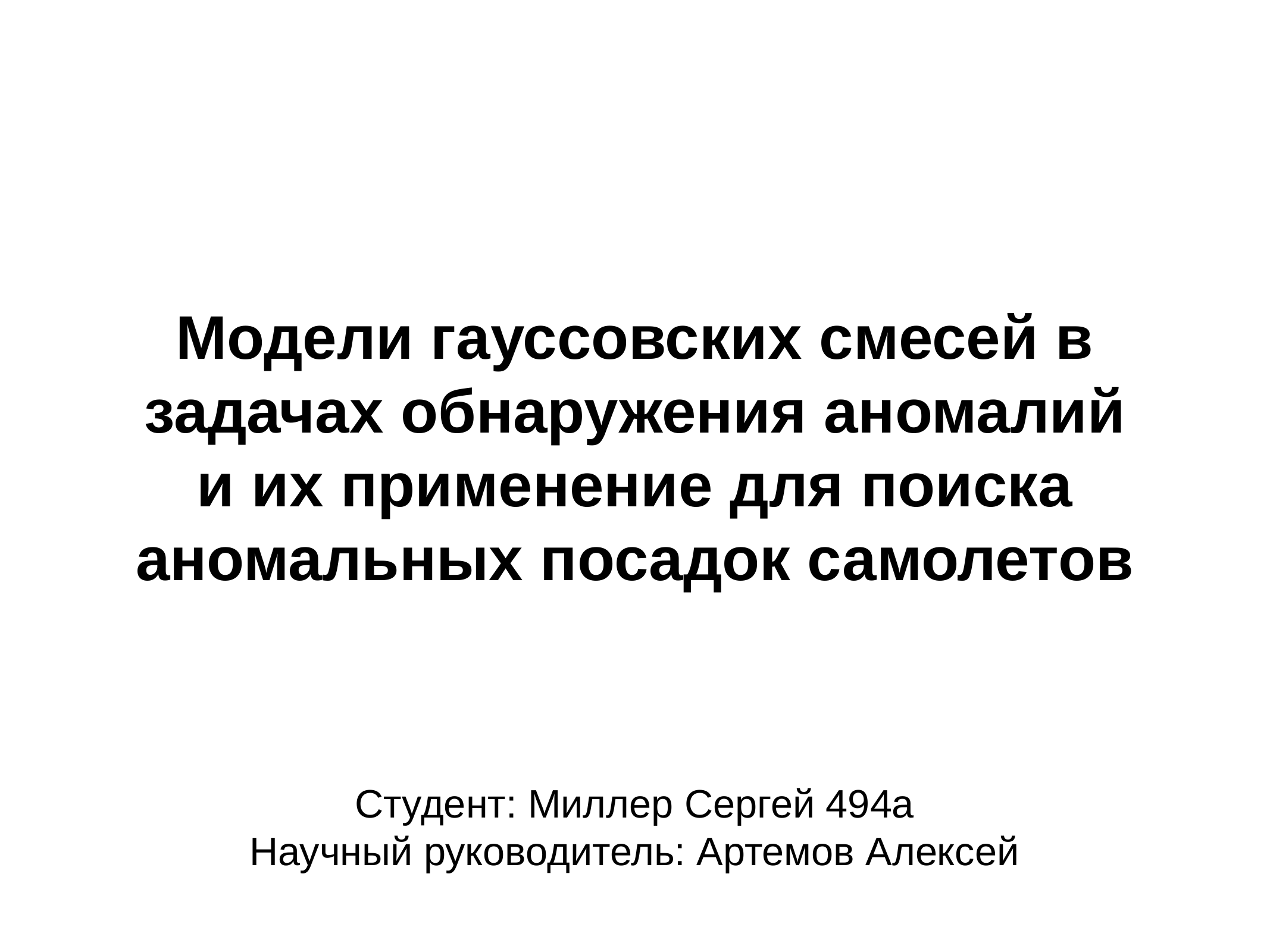

# Модели гауссовских смесей в задачах обнаружения аномалий и их применение для поиска аномальных посадок самолетов
Студент: Миллер Сергей 494а
Научный руководитель: Артемов Алексей